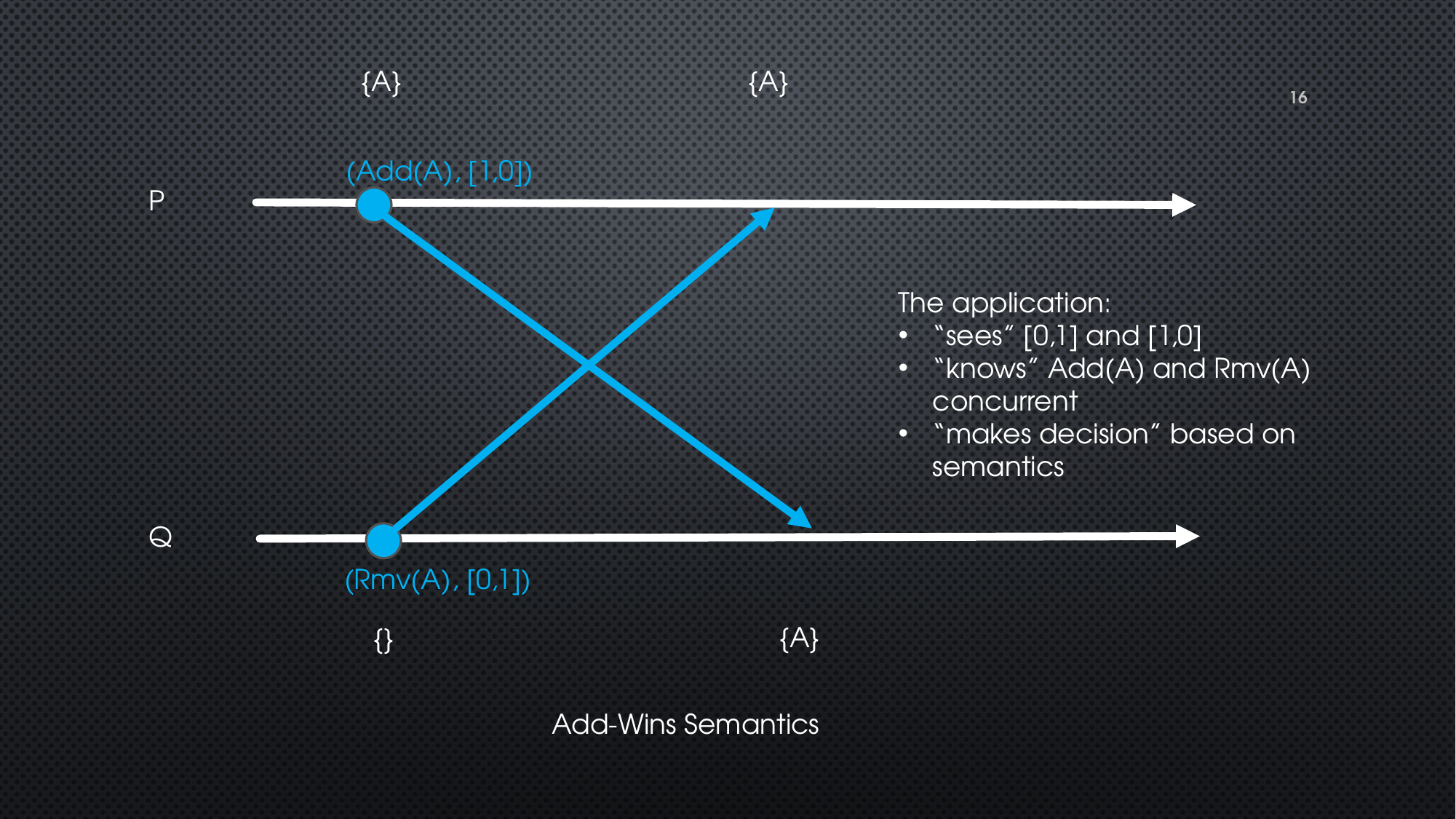

{A}
{A}
16
(Add(A), [1,0])
P

The application:
“sees” [0,1] and [1,0]
“knows” Add(A) and Rmv(A) concurrent
“makes decision” based on semantics
Q

(Rmv(A), [0,1])
{A}
{}
Add-Wins Semantics